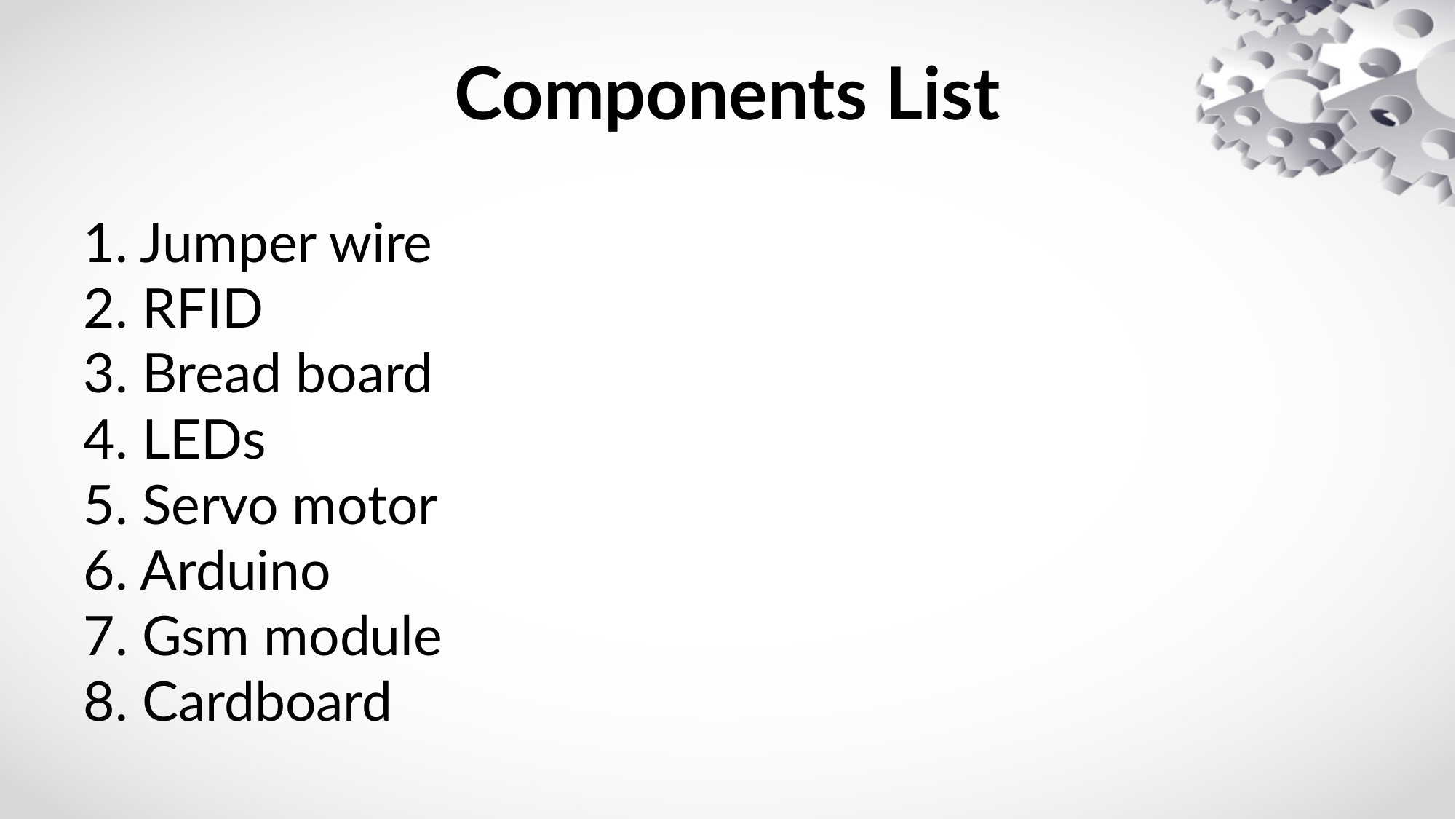

# Components List

1. Jumper wire
2. RFID
3. Bread board
4. LEDs
5. Servo motor
6. Arduino
7. Gsm module
8. Cardboard